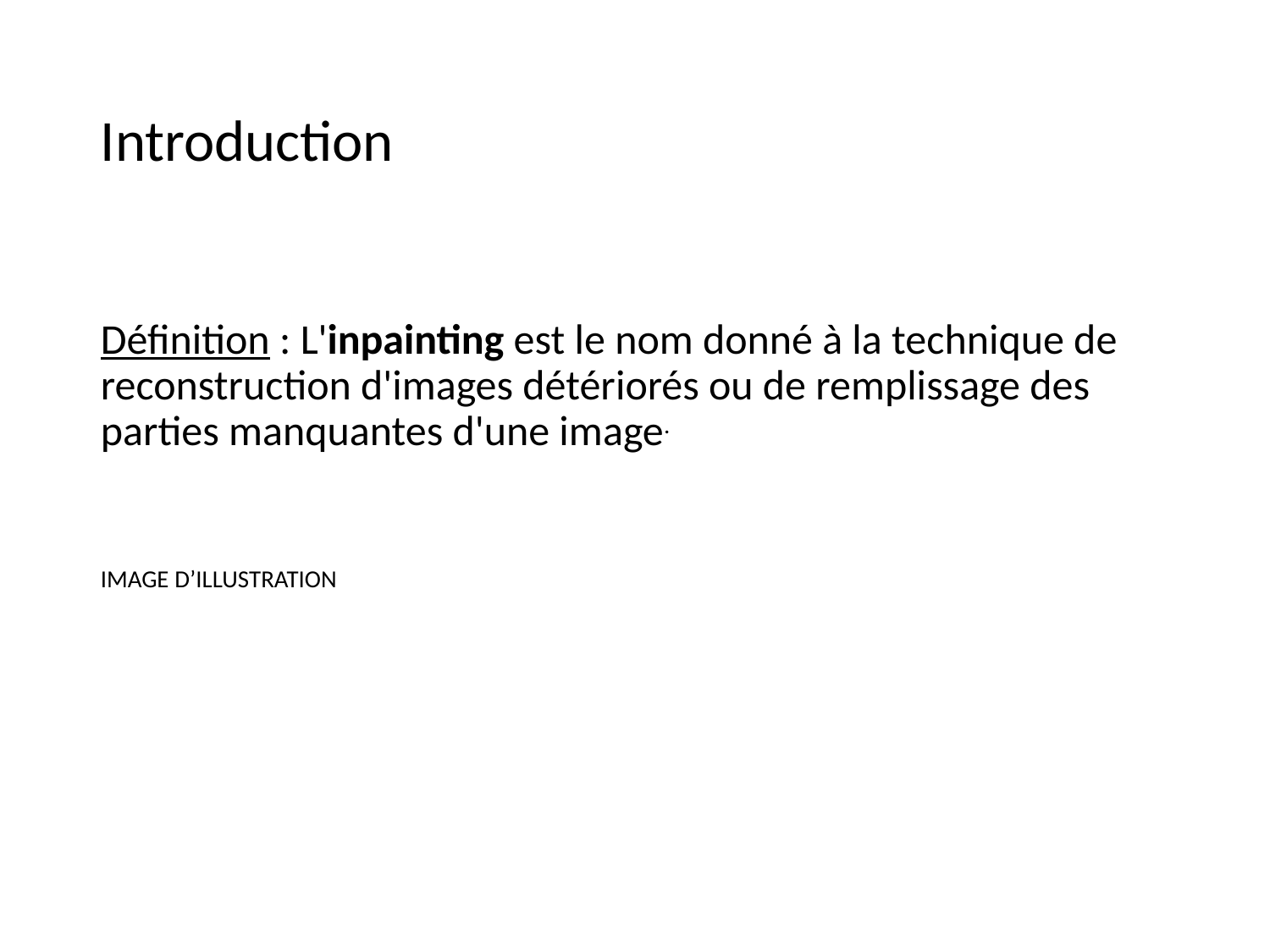

# Introduction

Définition : L'inpainting est le nom donné à la technique de reconstruction d'images détériorés ou de remplissage des parties manquantes d'une image.

IMAGE D’ILLUSTRATION